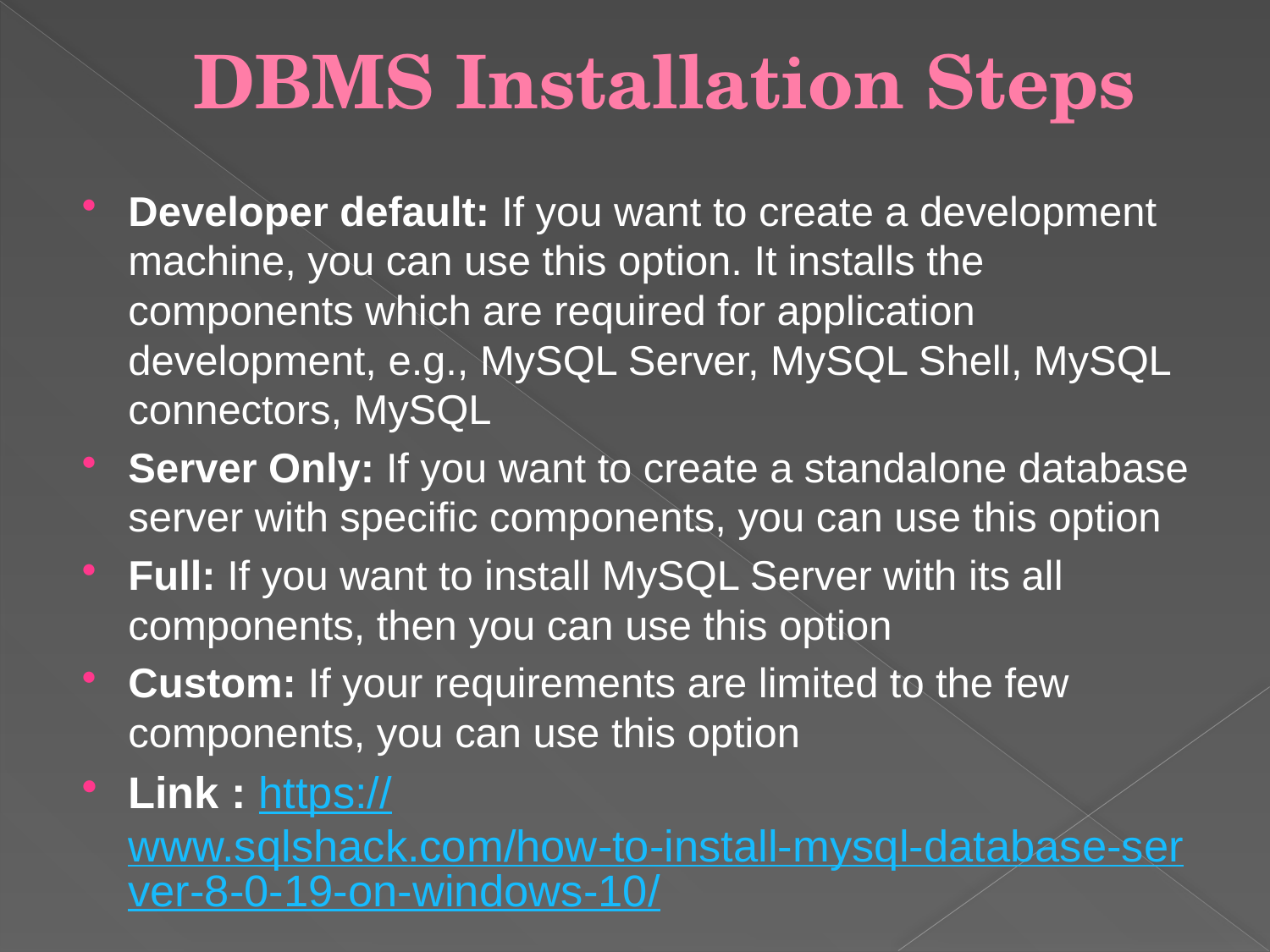

# DBMS Installation Steps
Developer default: If you want to create a development machine, you can use this option. It installs the components which are required for application development, e.g., MySQL Server, MySQL Shell, MySQL connectors, MySQL
Server Only: If you want to create a standalone database server with specific components, you can use this option
Full: If you want to install MySQL Server with its all components, then you can use this option
Custom: If your requirements are limited to the few components, you can use this option
Link : https://www.sqlshack.com/how-to-install-mysql-database-server-8-0-19-on-windows-10/